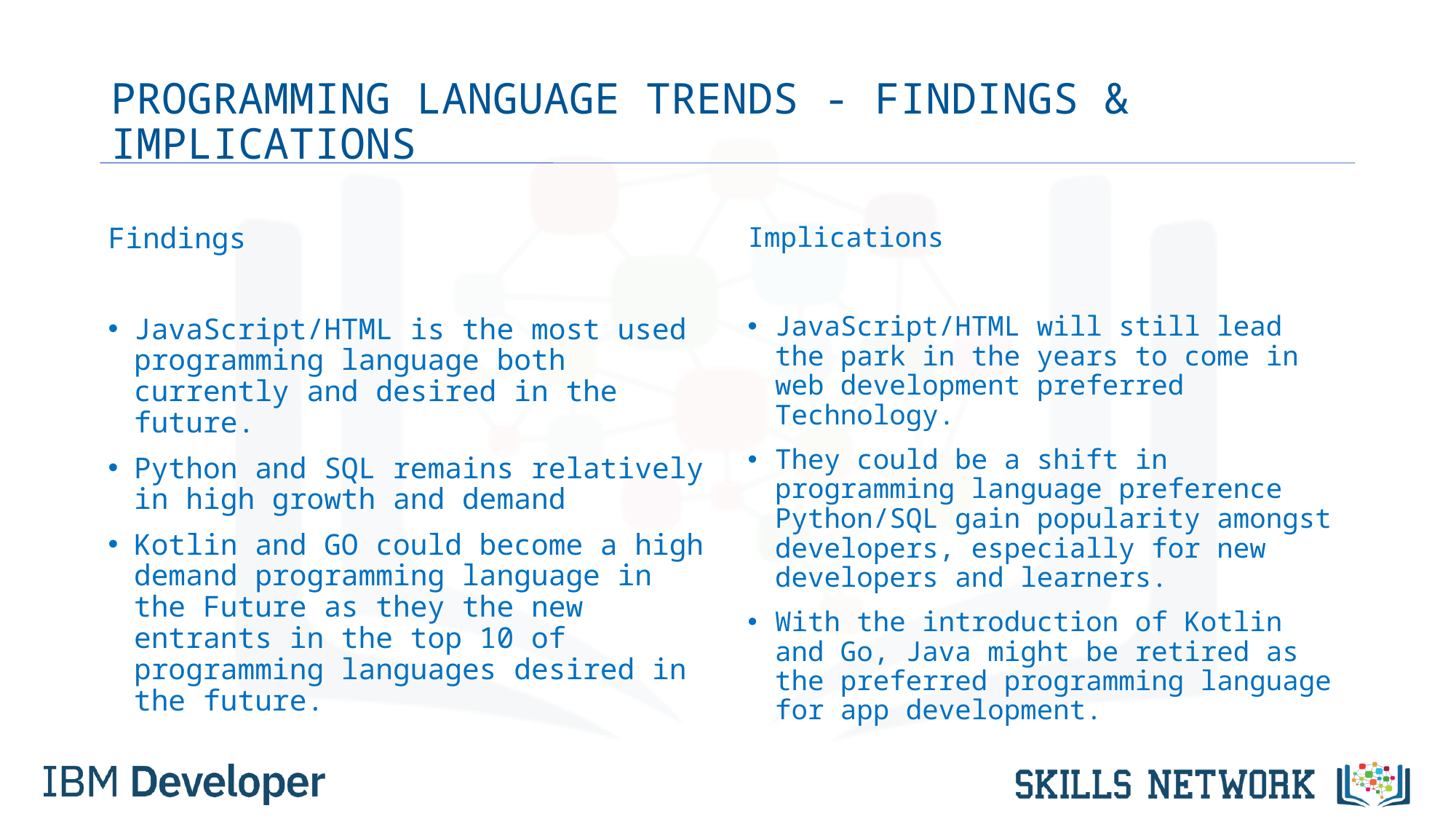

# PROGRAMMING LANGUAGE TRENDS - FINDINGS & IMPLICATIONS
Findings

JavaScript/HTML is the most used programming language both currently and desired in the future.
Python and SQL remains relatively in high growth and demand
Kotlin and GO could become a high demand programming language in the Future as they the new entrants in the top 10 of programming languages desired in the future.
Implications

JavaScript/HTML will still lead the park in the years to come in web development preferred Technology.
They could be a shift in programming language preference Python/SQL gain popularity amongst developers, especially for new developers and learners.
With the introduction of Kotlin and Go, Java might be retired as the preferred programming language for app development.